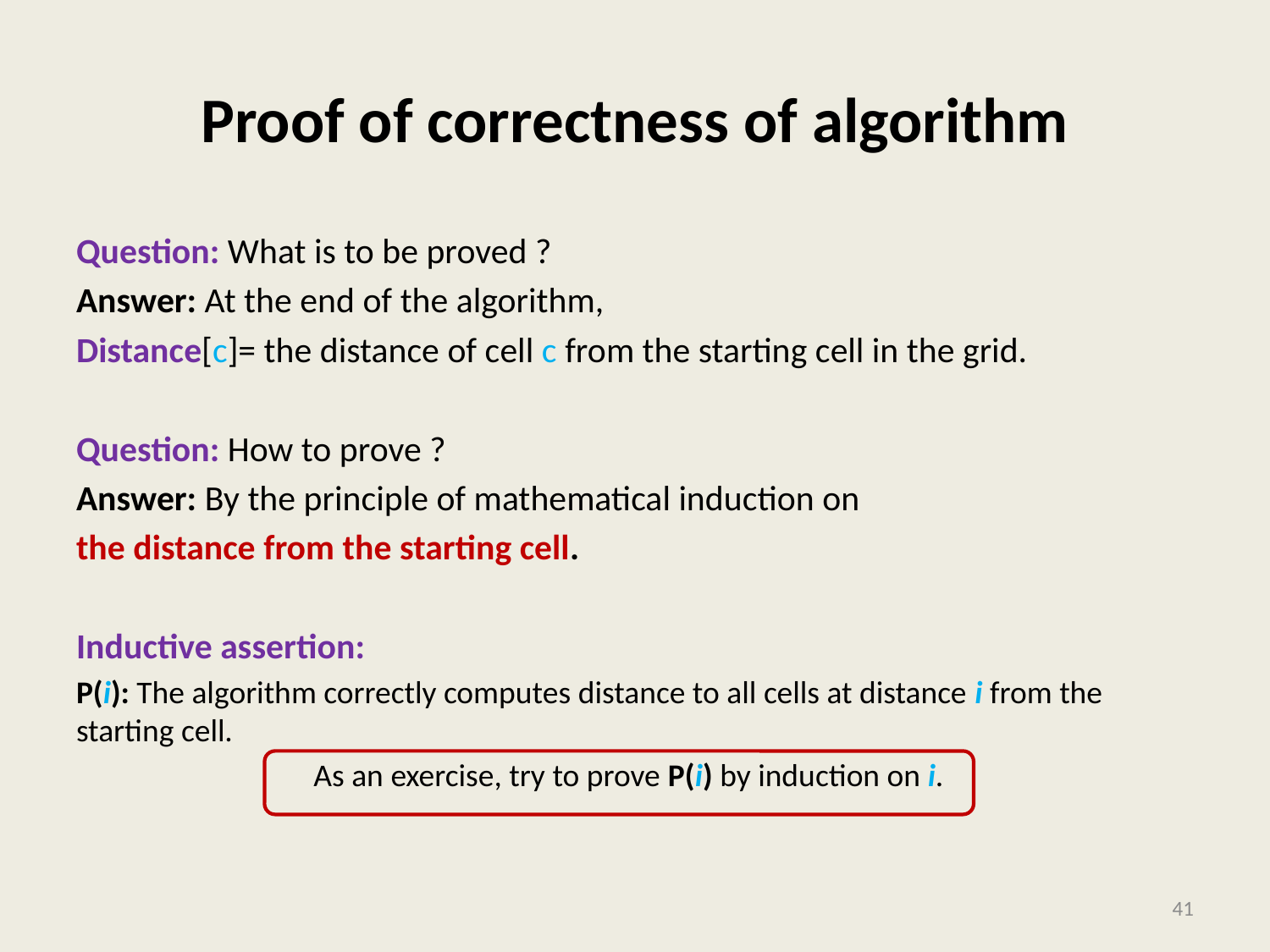

# Proof of correctness of algorithm
Question: What is to be proved ?
Answer: At the end of the algorithm,
Distance[c]= the distance of cell c from the starting cell in the grid.

Question: How to prove ?
Answer: By the principle of mathematical induction on
the distance from the starting cell.

Inductive assertion:
P(i): The algorithm correctly computes distance to all cells at distance i from the starting cell.
                                 As an exercise, try to prove P(i) by induction on i.

41